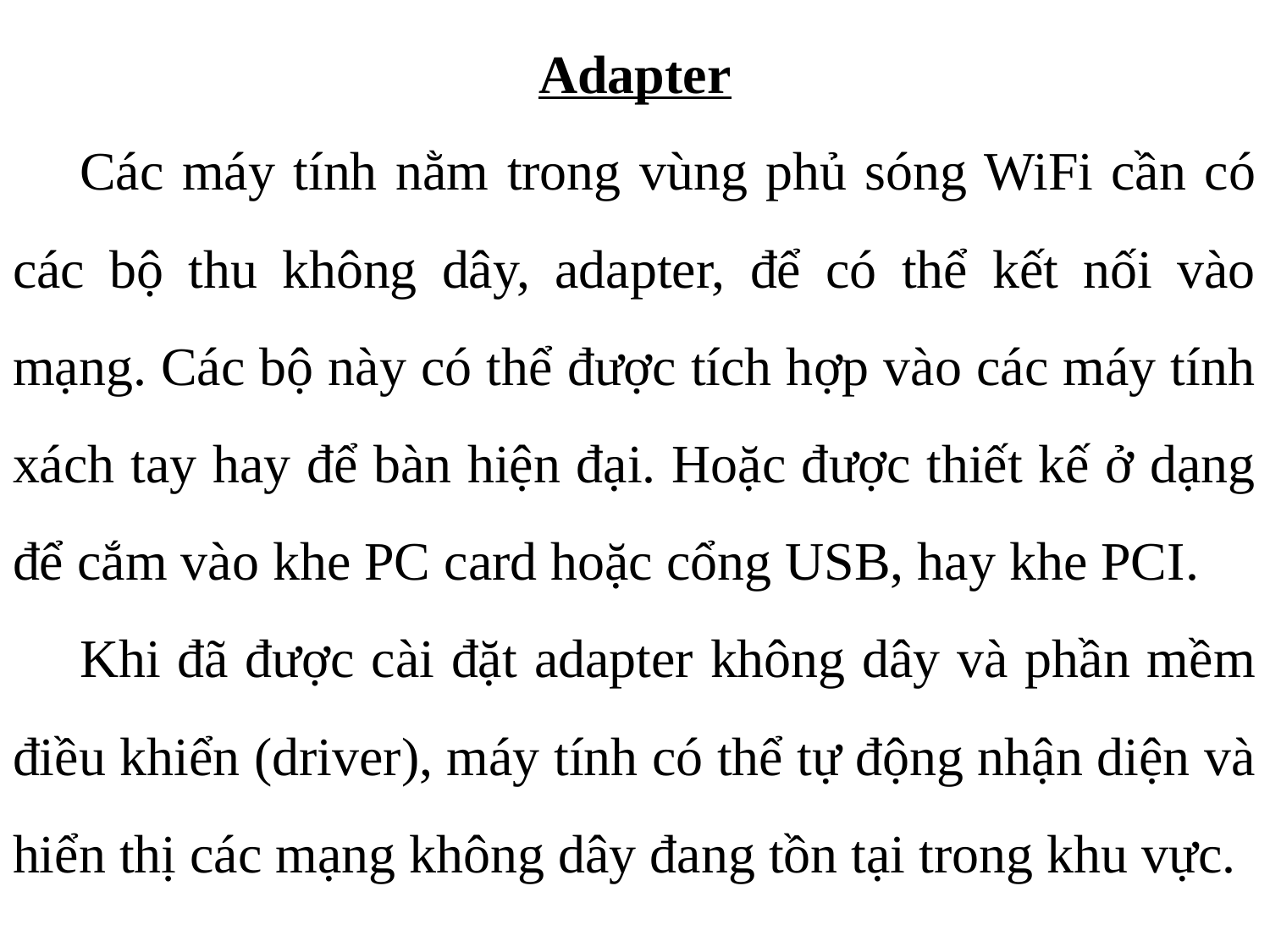

Adapter
Các máy tính nằm trong vùng phủ sóng WiFi cần có các bộ thu không dây, adapter, để có thể kết nối vào mạng. Các bộ này có thể được tích hợp vào các máy tính xách tay hay để bàn hiện đại. Hoặc được thiết kế ở dạng để cắm vào khe PC card hoặc cổng USB, hay khe PCI.
Khi đã được cài đặt adapter không dây và phần mềm điều khiển (driver), máy tính có thể tự động nhận diện và hiển thị các mạng không dây đang tồn tại trong khu vực.